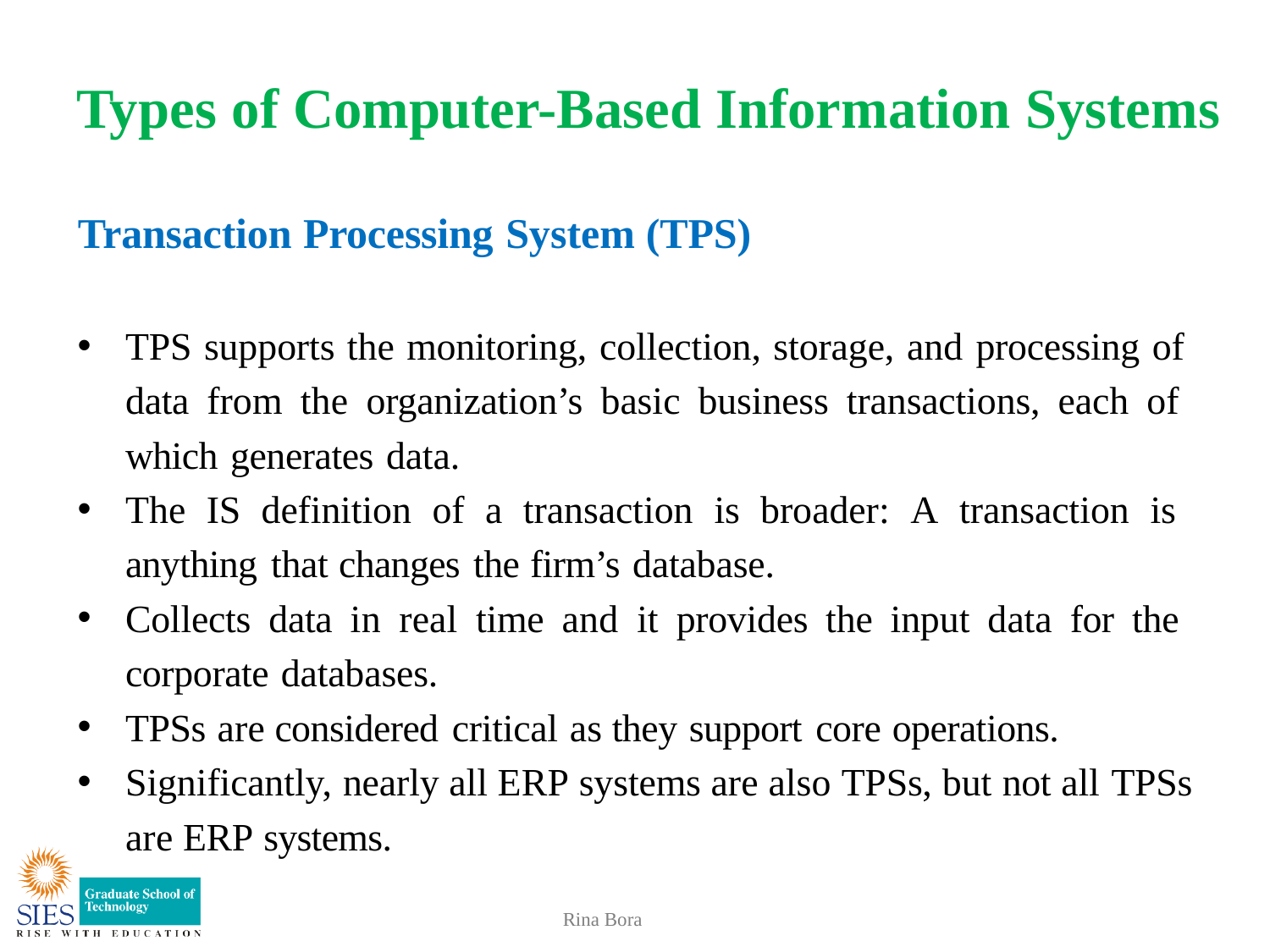

# Types of Computer-Based Information Systems
Transaction Processing System (TPS)

TPS supports the monitoring, collection, storage, and processing of  data from the organization’s basic business transactions, each of  which generates data.
The IS definition of a transaction is broader: A transaction is  anything that changes the firm’s database.
Collects data in real time and it provides the input data for the  corporate databases.
TPSs are considered critical as they support core operations.
Significantly, nearly all ERP systems are also TPSs, but not all TPSs
are ERP systems.